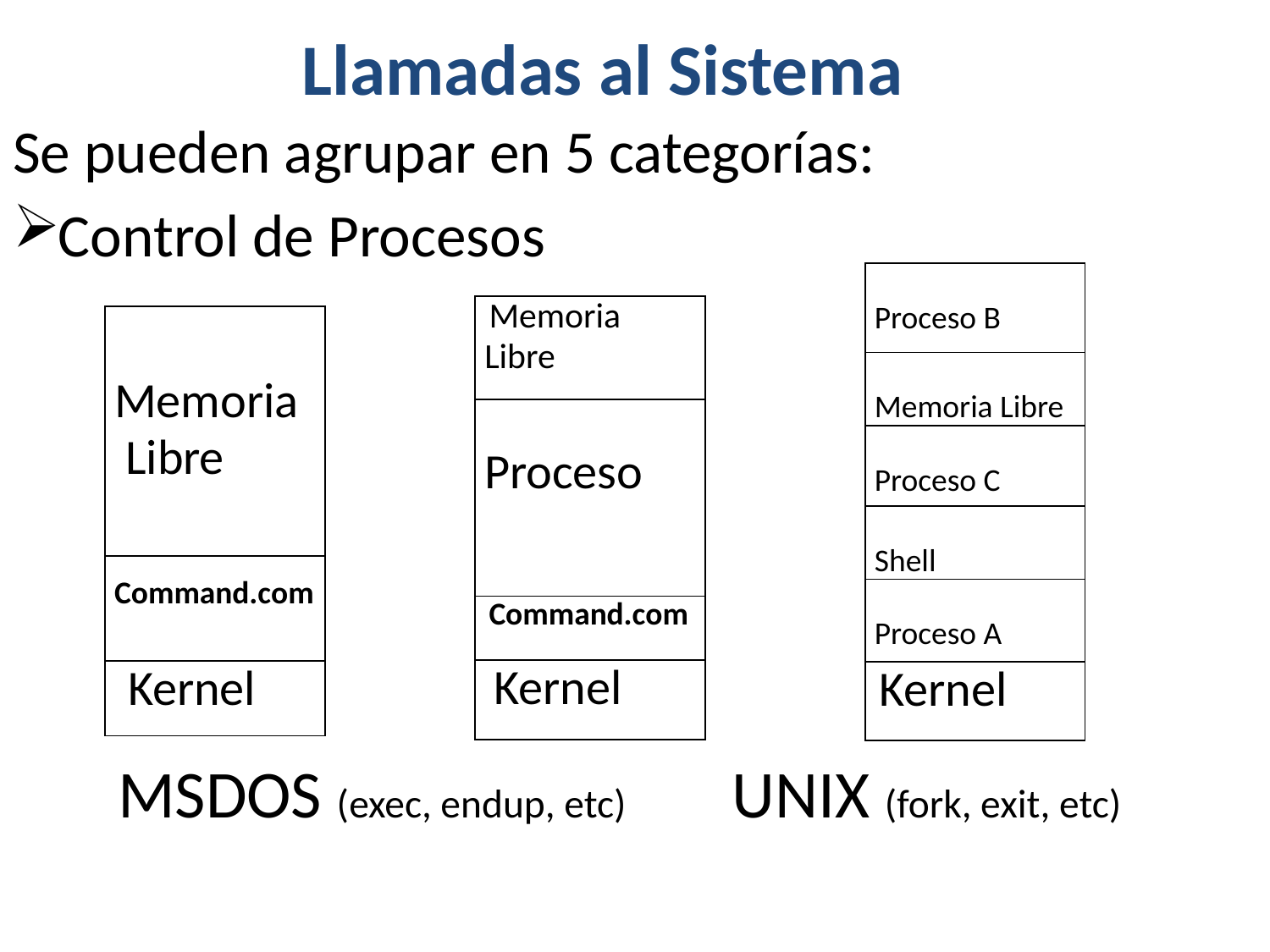

Llamadas al Sistema
Se pueden agrupar en 5 categorías:
Control de Procesos

       MSDOS (exec, endup, etc)       UNIX (fork, exit, etc)

| Proceso B |
| --- |
| Memoria Libre |
| Proceso C |
| Shell |
| Proceso A |
| Kernel |
| Memoria Libre |
| --- |
| Proceso |
| Command.com |
| Kernel |
| Memoria Libre |
| --- |
| Command.com |
| Kernel |